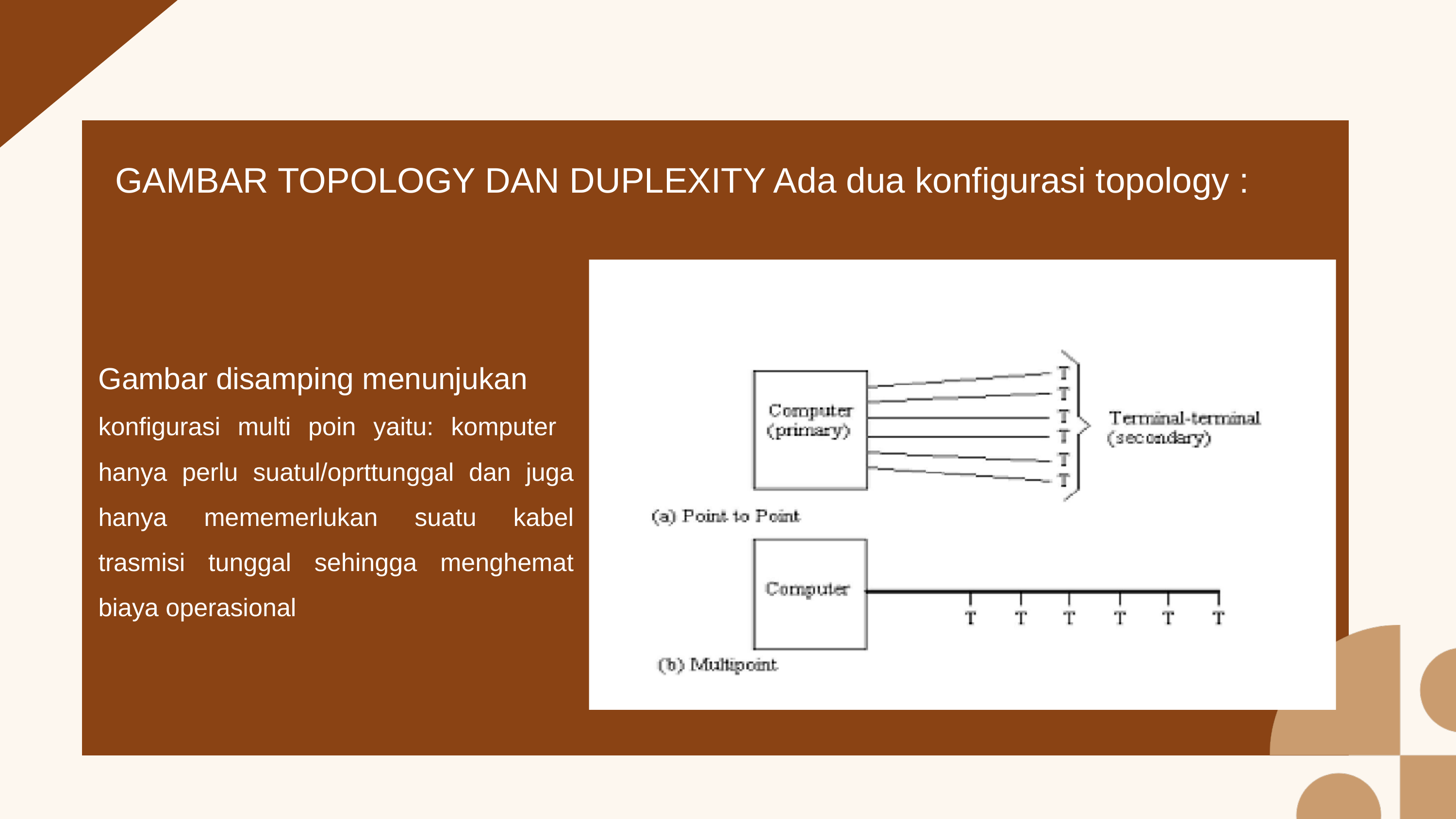

GAMBAR TOPOLOGY DAN DUPLEXITY Ada dua konfigurasi topology :

Gambar disamping menunjukan
konfigurasi multi poin yaitu: komputer  hanya perlu suatul/oprttunggal dan juga hanya mememerlukan suatu kabel trasmisi tunggal sehingga menghemat biaya operasional